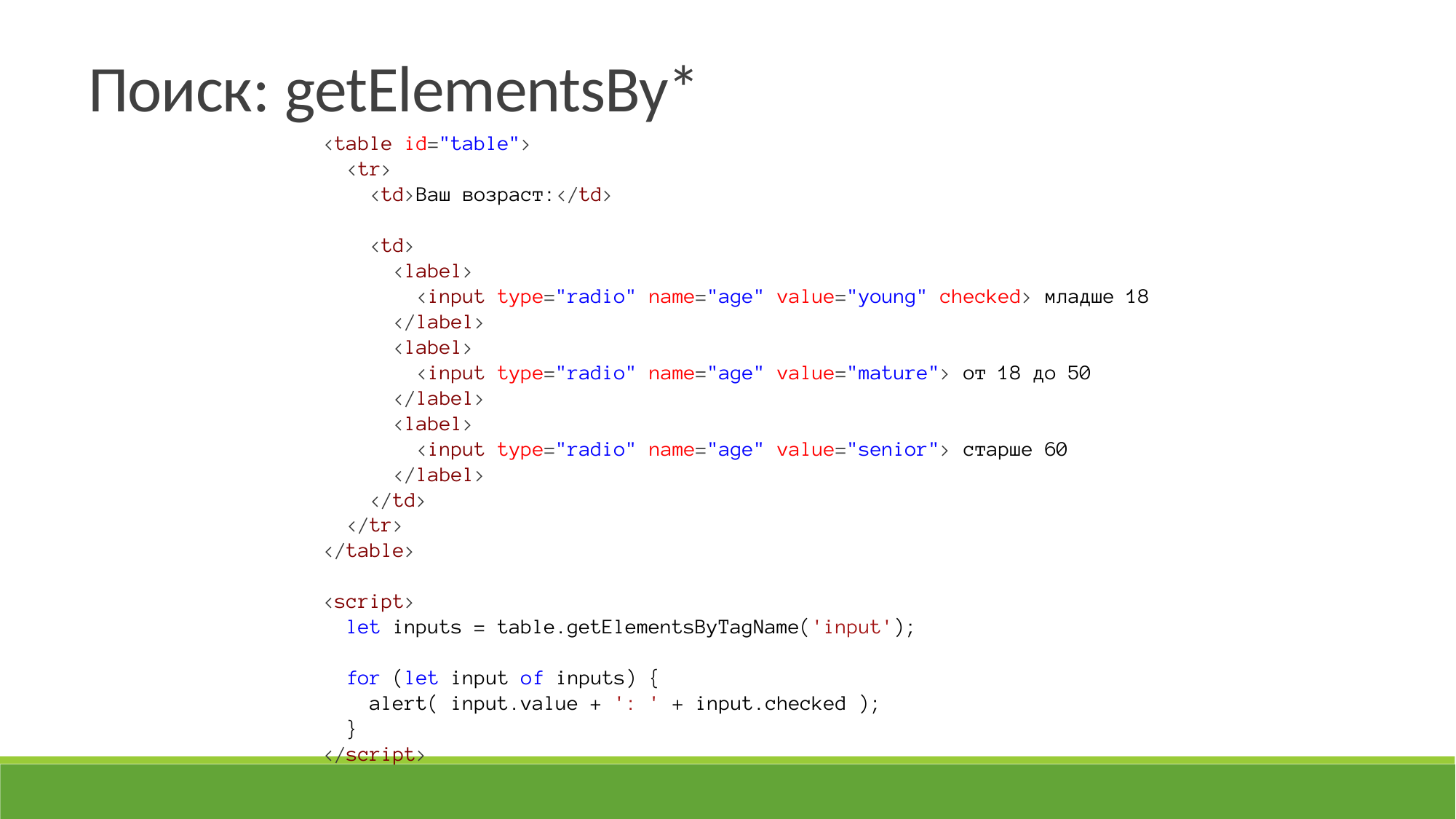

Поиск: getElementsBy*
<table id="table">
  <tr>
    <td>Ваш возраст:</td>
    <td>
      <label>
        <input type="radio" name="age" value="young" checked> младше 18
      </label>
      <label>
        <input type="radio" name="age" value="mature"> от 18 до 50
      </label>
      <label>
        <input type="radio" name="age" value="senior"> старше 60
      </label>
    </td>
  </tr>
</table>
<script>
  let inputs = table.getElementsByTagName('input');
  for (let input of inputs) {
    alert( input.value + ': ' + input.checked );
  }
</script>